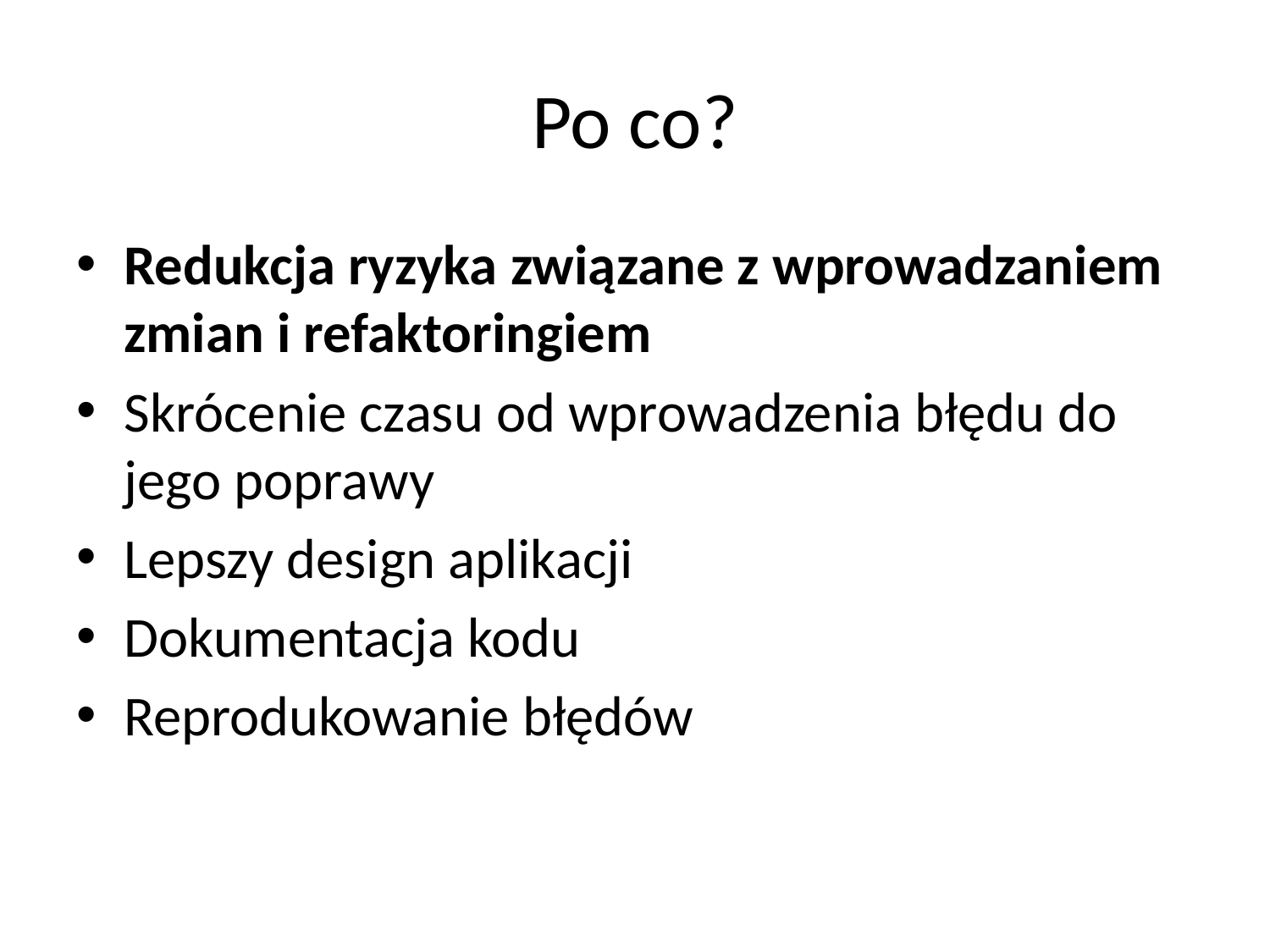

# Po co?
Redukcja ryzyka związane z wprowadzaniem zmian i refaktoringiem
Skrócenie czasu od wprowadzenia błędu do jego poprawy
Lepszy design aplikacji
Dokumentacja kodu
Reprodukowanie błędów